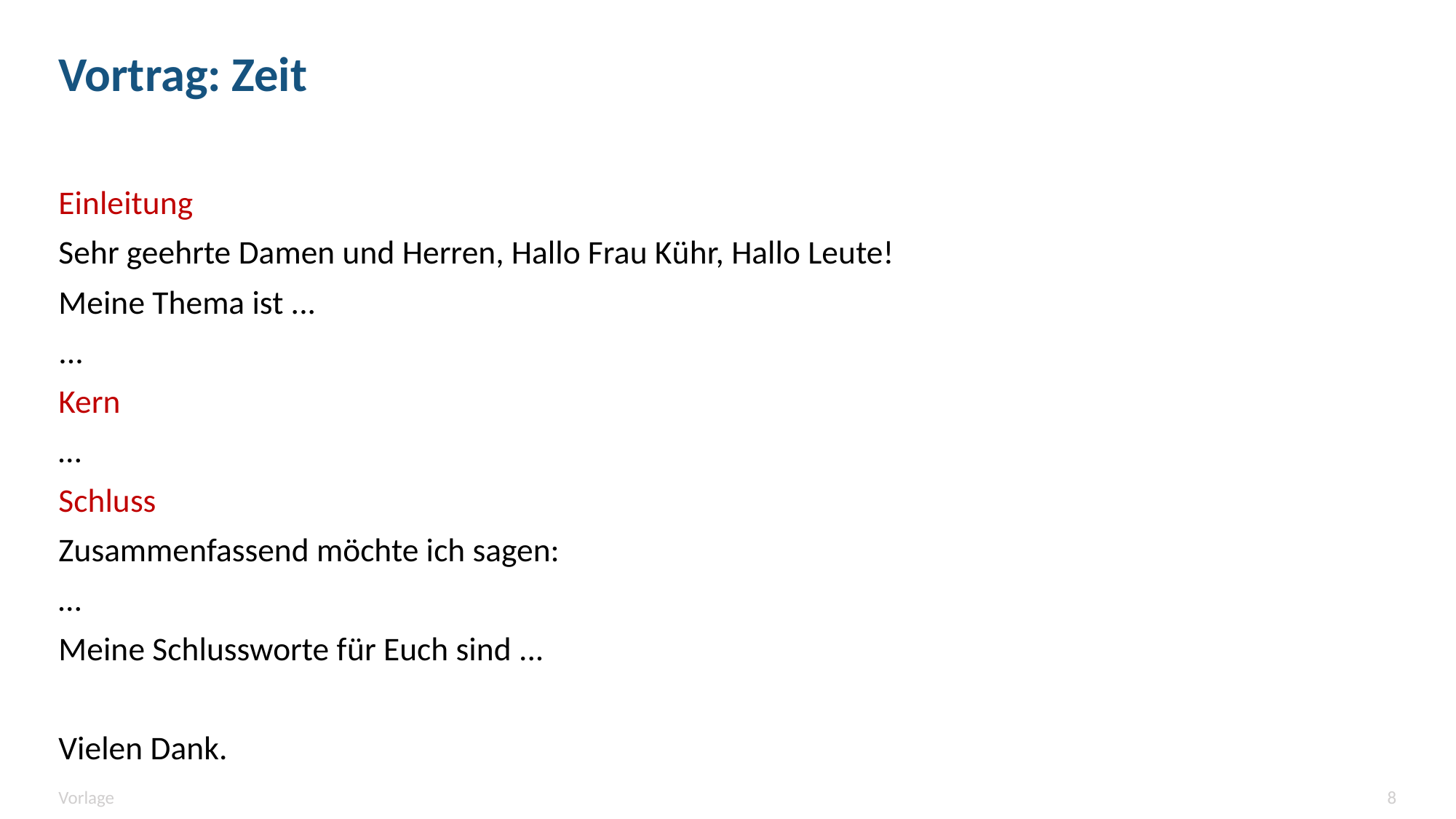

# Vortrag: Zeit
Einleitung
Sehr geehrte Damen und Herren, Hallo Frau Kühr, Hallo Leute!
Meine Thema ist ...
...
Kern
…
Schluss
Zusammenfassend möchte ich sagen:
…
Meine Schlussworte für Euch sind ...

Vielen Dank.
8
Vorlage